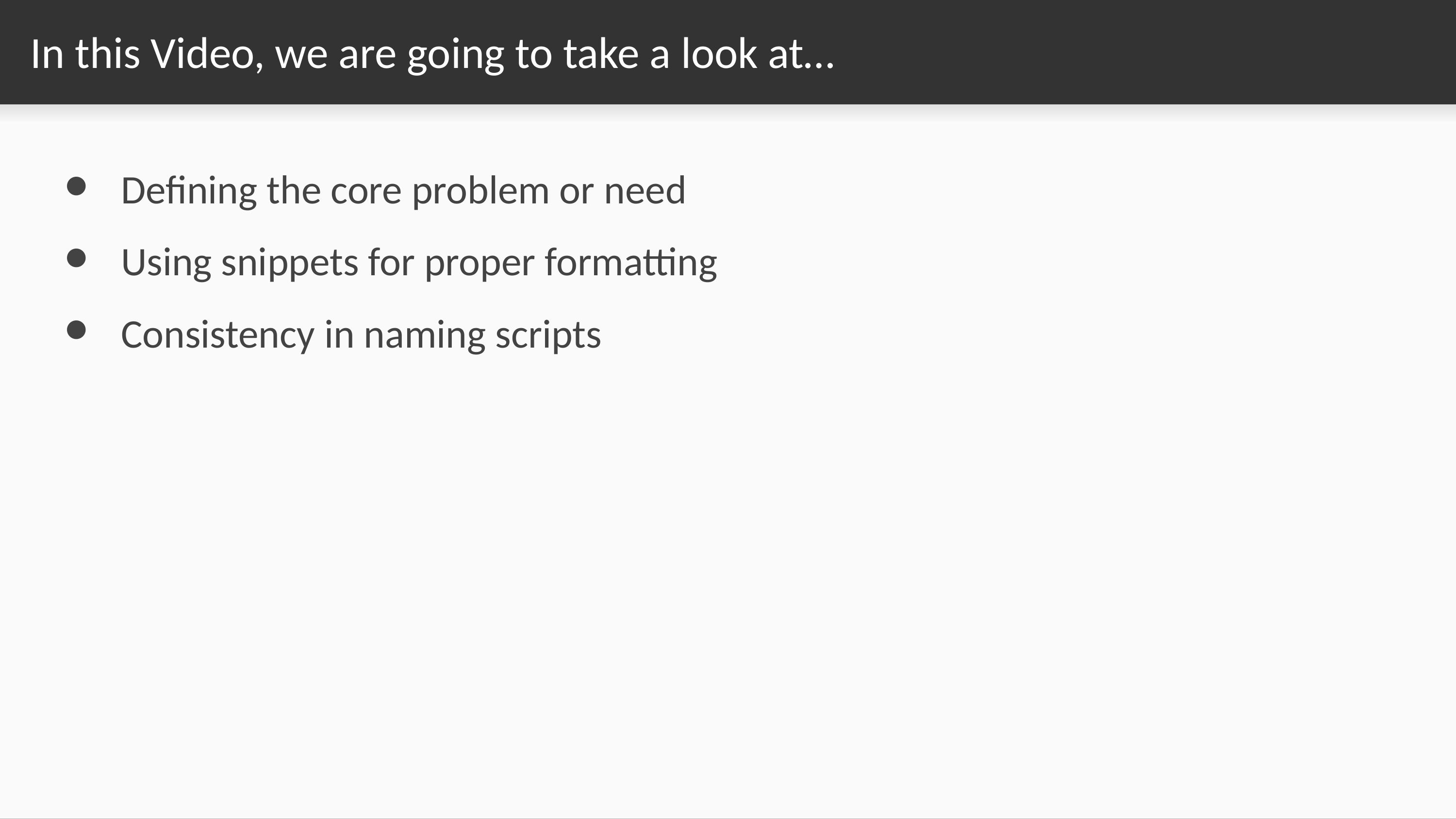

# In this Video, we are going to take a look at…
Defining the core problem or need
Using snippets for proper formatting
Consistency in naming scripts